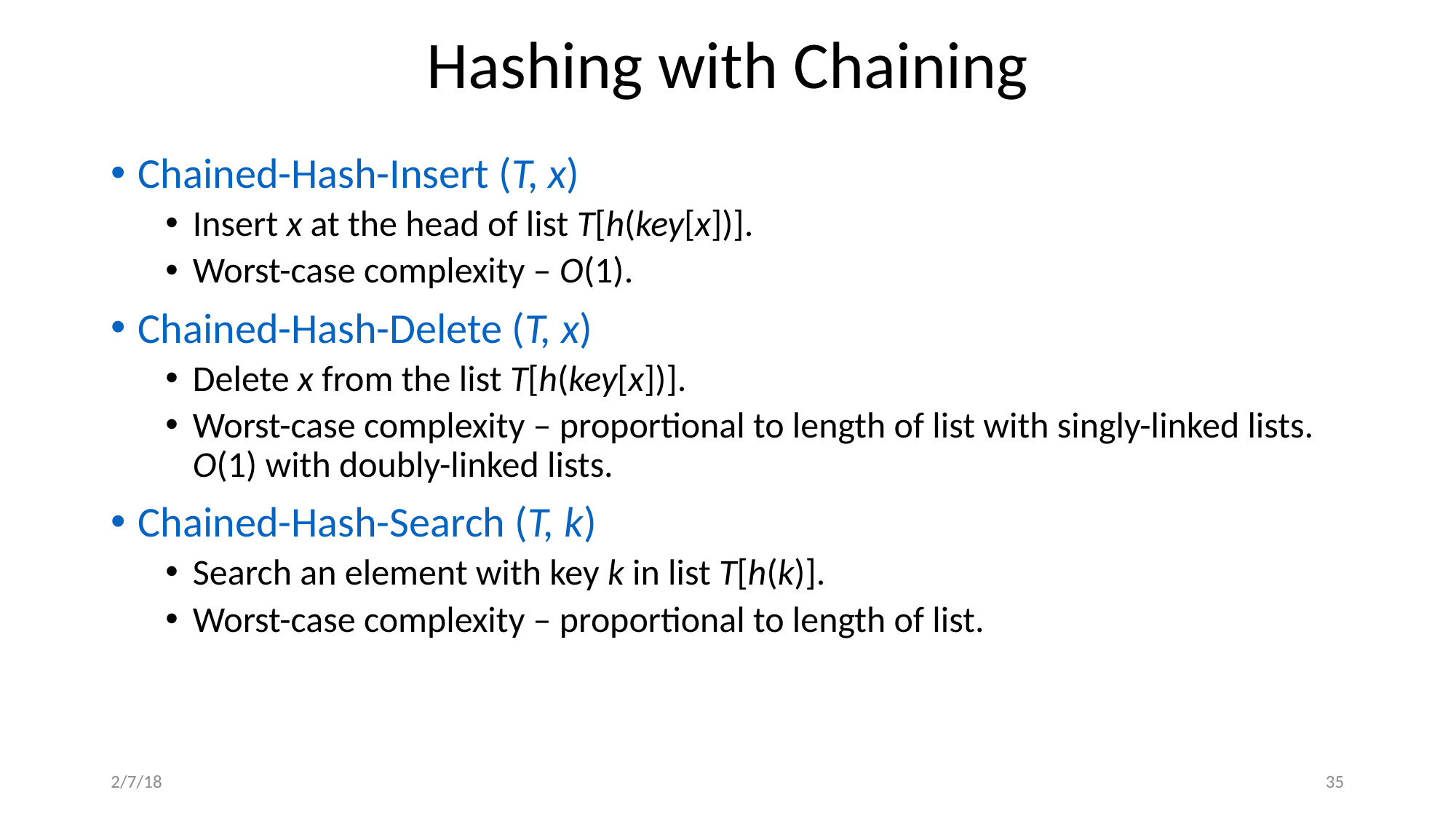

# Hashing with Chaining
Chained-Hash-Insert (T, x)
Insert x at the head of list T[h(key[x])].
Worst-case complexity – O(1).
Chained-Hash-Delete (T, x)
Delete x from the list T[h(key[x])].
Worst-case complexity – proportional to length of list with singly-linked lists. O(1) with doubly-linked lists.
Chained-Hash-Search (T, k)
Search an element with key k in list T[h(k)].
Worst-case complexity – proportional to length of list.
2/7/18

35